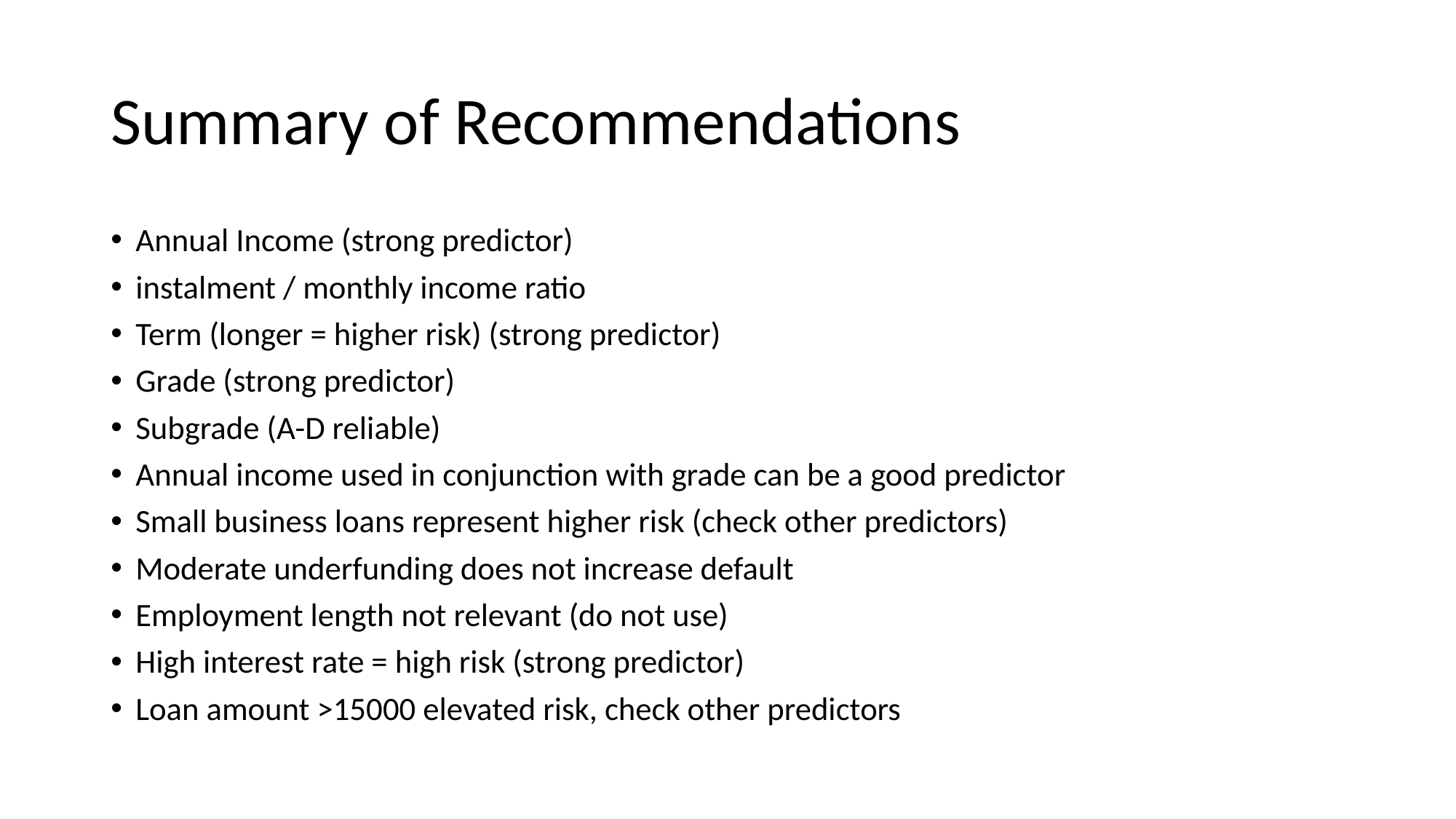

# Summary of Recommendations
Annual Income (strong predictor)
instalment / monthly income ratio
Term (longer = higher risk) (strong predictor)
Grade (strong predictor)
Subgrade (A-D reliable)
Annual income used in conjunction with grade can be a good predictor
Small business loans represent higher risk (check other predictors)
Moderate underfunding does not increase default
Employment length not relevant (do not use)
High interest rate = high risk (strong predictor)
Loan amount >15000 elevated risk, check other predictors